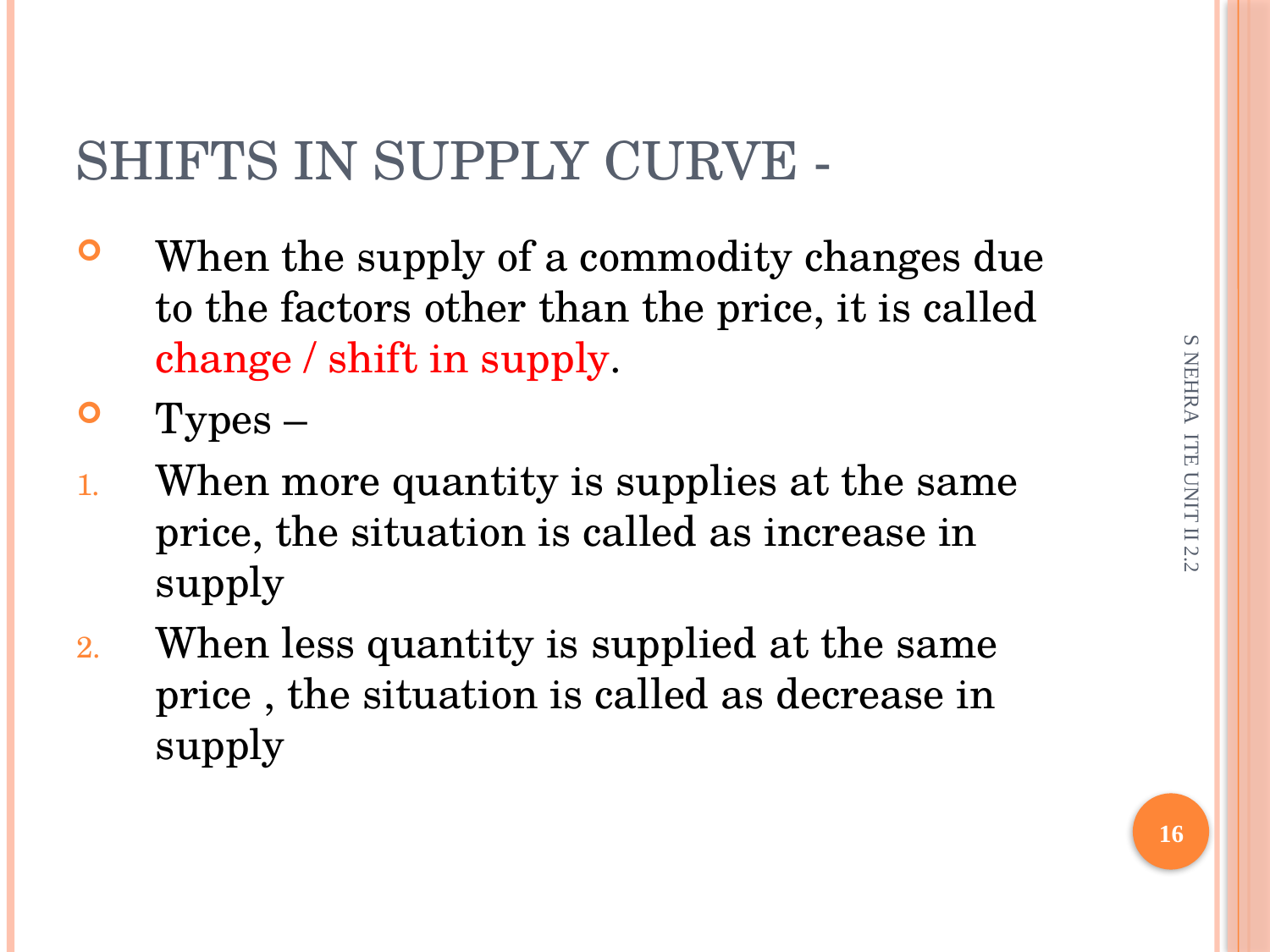

# Shifts in supply curve -
When the supply of a commodity changes due to the factors other than the price, it is called change / shift in supply.
Types –
When more quantity is supplies at the same price, the situation is called as increase in supply
When less quantity is supplied at the same price , the situation is called as decrease in supply

S NEHRA  ITE UNIT II 2.2
16